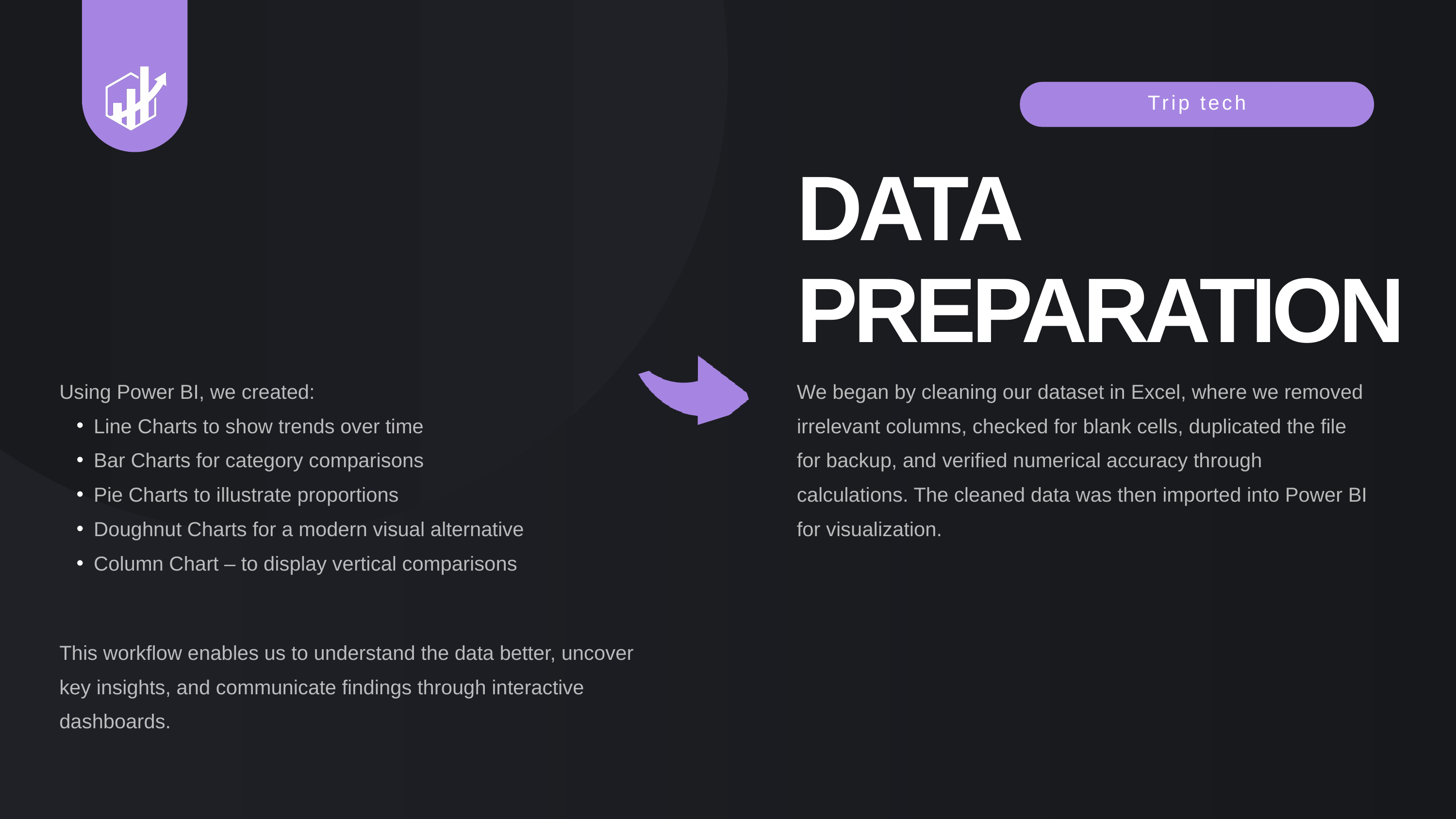

Trip tech
DATA PREPARATION

Using Power BI, we created:
Line Charts to show trends over time
Bar Charts for category comparisons
Pie Charts to illustrate proportions
Doughnut Charts for a modern visual alternative
Column Chart – to display vertical comparisons

We began by cleaning our dataset in Excel, where we removed irrelevant columns, checked for blank cells, duplicated the file for backup, and verified numerical accuracy through calculations. The cleaned data was then imported into Power BI for visualization.
This workflow enables us to understand the data better, uncover key insights, and communicate findings through interactive dashboards.